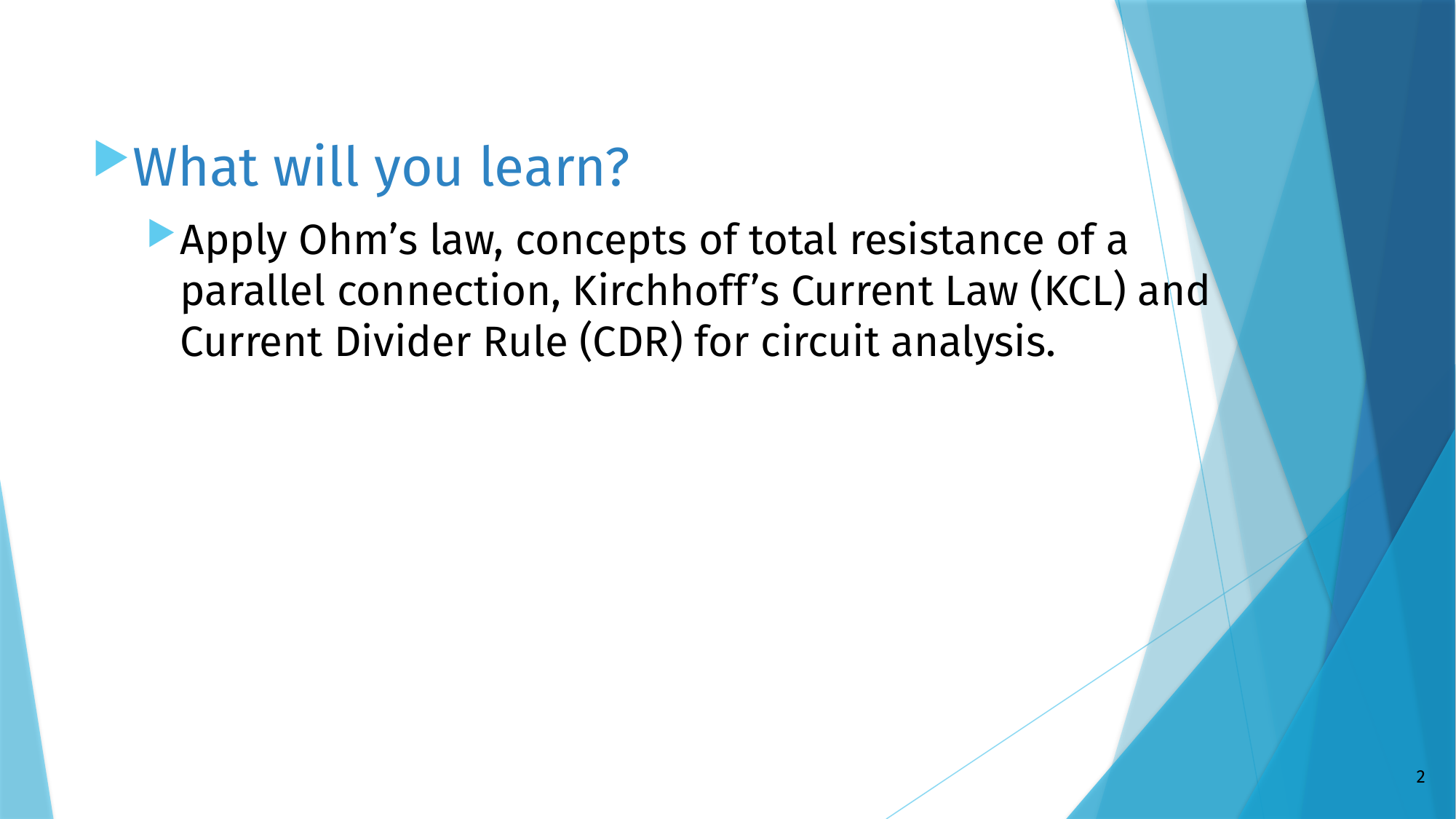

What will you learn?
Apply Ohm’s law, concepts of total resistance of a parallel connection, Kirchhoff’s Current Law (KCL) and Current Divider Rule (CDR) for circuit analysis.
2